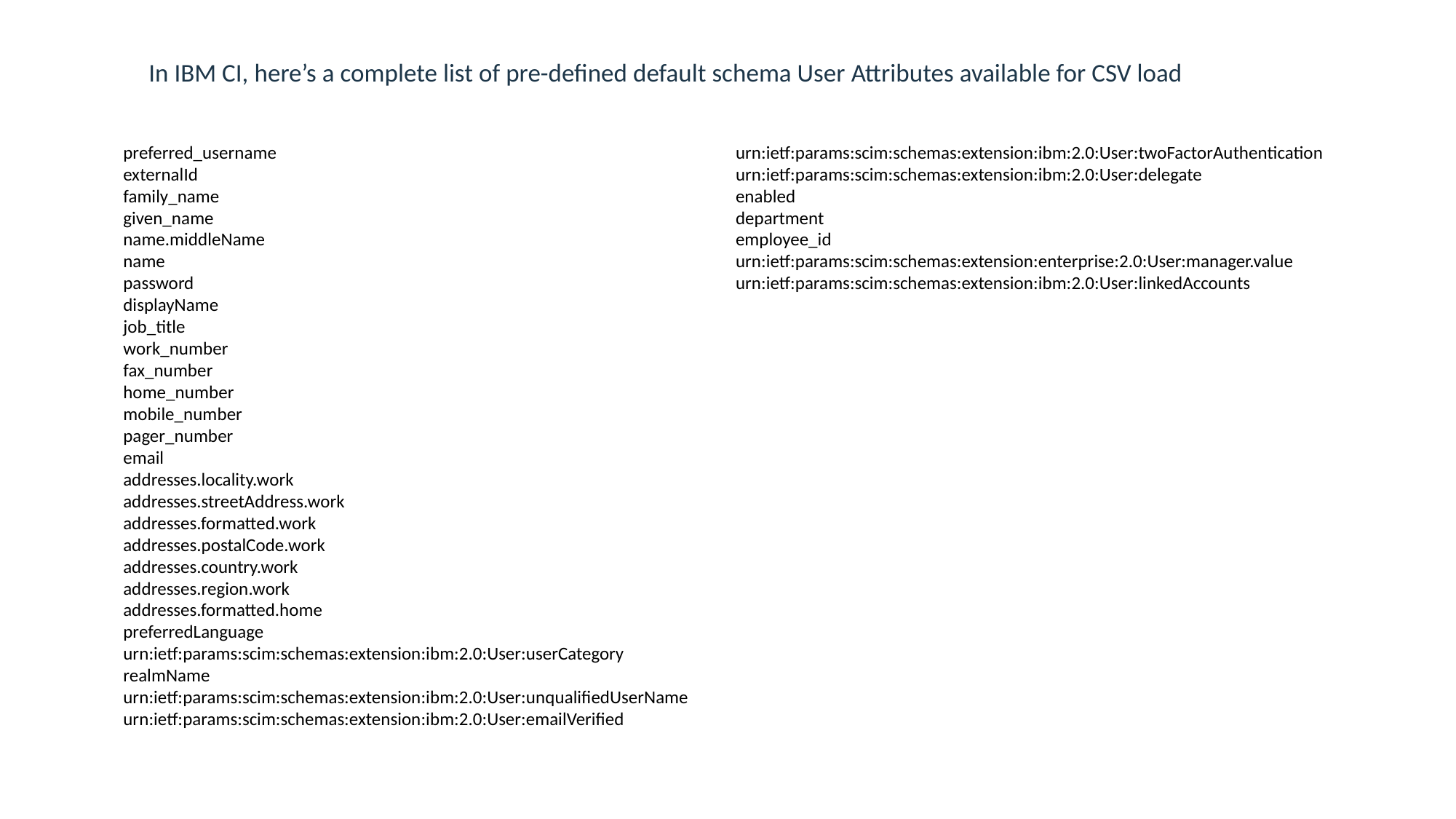

# In IBM CI, here’s a complete list of pre-defined default schema User Attributes available for CSV load
preferred_username
externalId
family_name
given_name
name.middleName
name
password
displayName
job_title
work_number
fax_number
home_number
mobile_number
pager_number
email
addresses.locality.work
addresses.streetAddress.work
addresses.formatted.work
addresses.postalCode.work
addresses.country.work
addresses.region.work
addresses.formatted.home
preferredLanguage
urn:ietf:params:scim:schemas:extension:ibm:2.0:User:userCategory
realmName
urn:ietf:params:scim:schemas:extension:ibm:2.0:User:unqualifiedUserName
urn:ietf:params:scim:schemas:extension:ibm:2.0:User:emailVerified
urn:ietf:params:scim:schemas:extension:ibm:2.0:User:twoFactorAuthentication
urn:ietf:params:scim:schemas:extension:ibm:2.0:User:delegate
enabled
department
employee_id
urn:ietf:params:scim:schemas:extension:enterprise:2.0:User:manager.value
urn:ietf:params:scim:schemas:extension:ibm:2.0:User:linkedAccounts